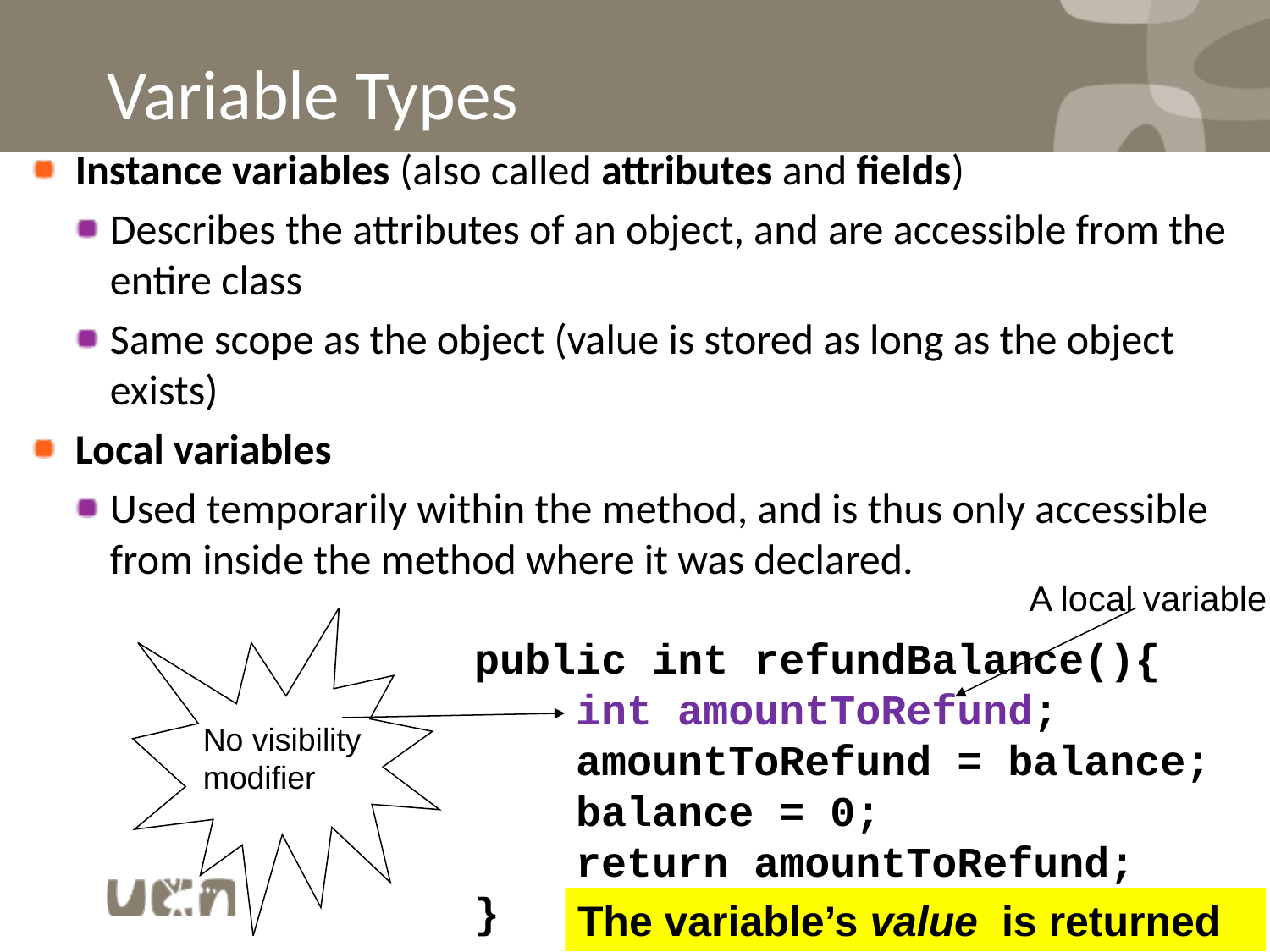

# Variable Types
Instance variables (also called attributes and fields)
Describes the attributes of an object, and are accessible from the entire class
Same scope as the object (value is stored as long as the object exists)
Local variables
Used temporarily within the method, and is thus only accessible from inside the method where it was declared.

A local variable

public int refundBalance(){
    int amountToRefund;
    amountToRefund = balance;
    balance = 0;
    return amountToRefund;
}
No visibility
modifier

33
The variable’s value  is returned